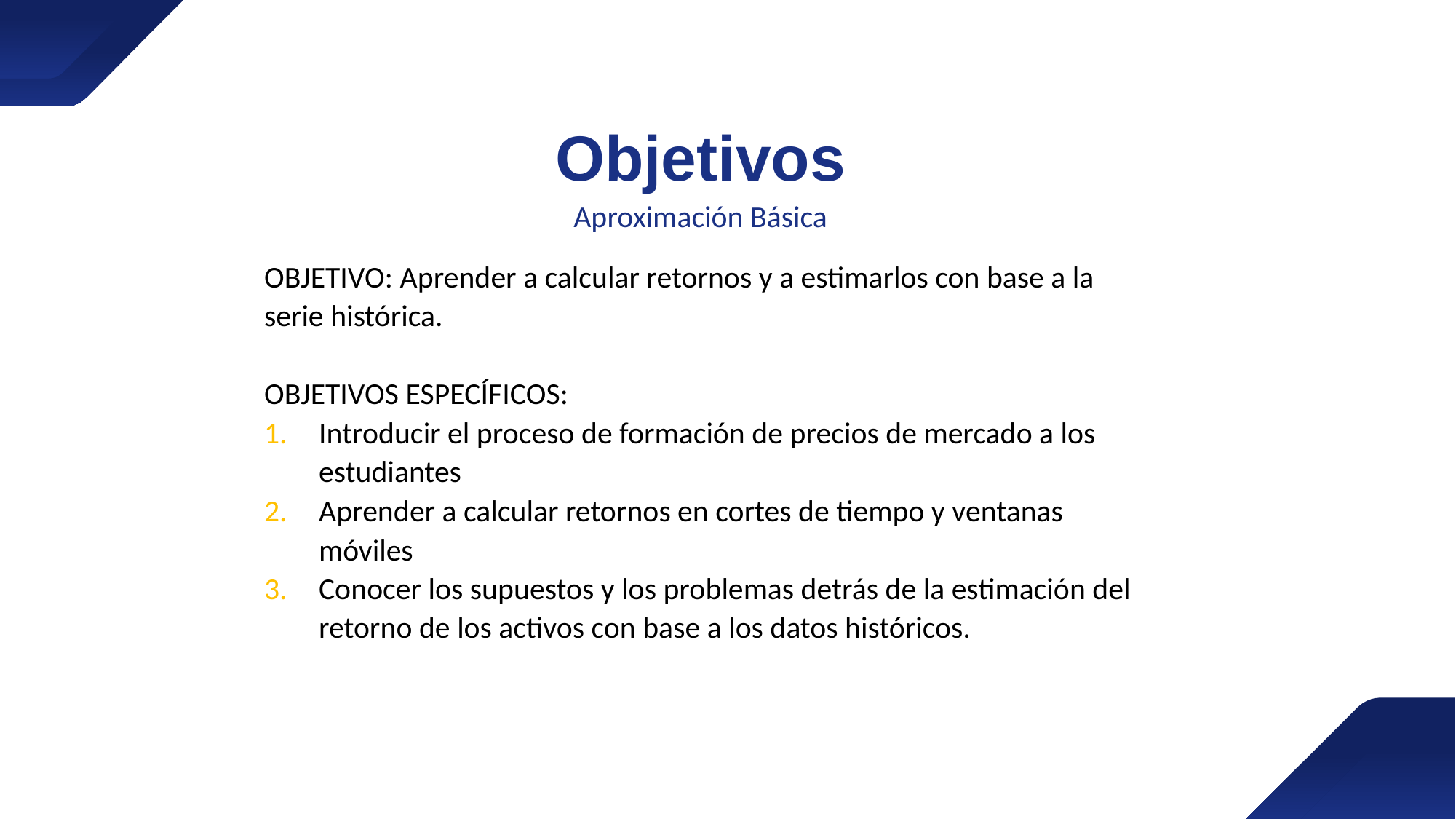

Objetivos
Aproximación Básica
OBJETIVO: Aprender a calcular retornos y a estimarlos con base a la serie histórica.

OBJETIVOS ESPECÍFICOS:
Introducir el proceso de formación de precios de mercado a los estudiantes
Aprender a calcular retornos en cortes de tiempo y ventanas móviles
Conocer los supuestos y los problemas detrás de la estimación del retorno de los activos con base a los datos históricos.